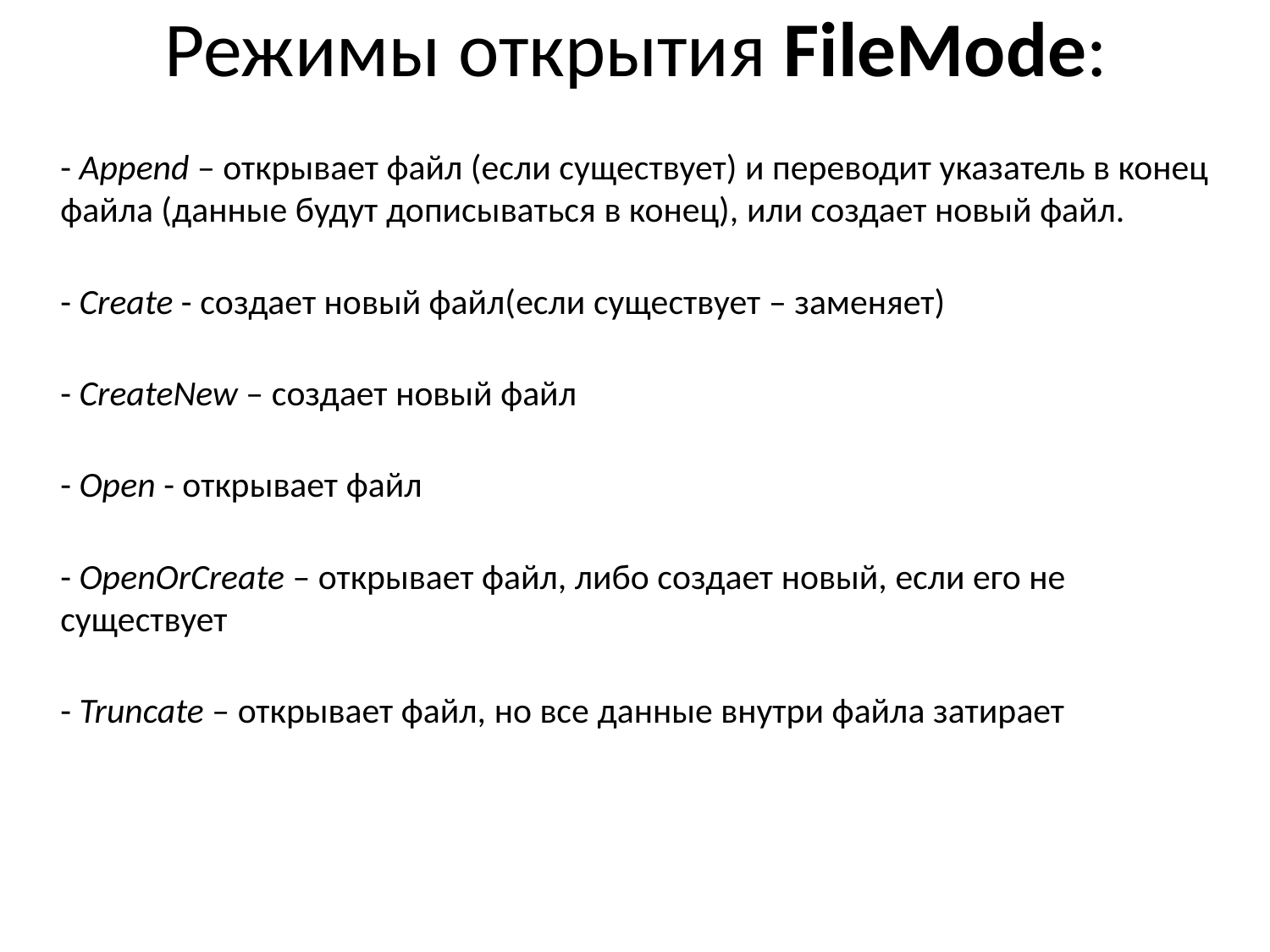

# Режимы открытия FileMode:
- Append – открывает файл (если существует) и переводит указатель в конец файла (данные будут дописываться в конец), или создает новый файл.
- Create - создает новый файл(если существует – заменяет)
- CreateNew – создает новый файл
- Open - открывает файл
- OpenOrCreate – открывает файл, либо создает новый, если его не существует
- Truncate – открывает файл, но все данные внутри файла затирает